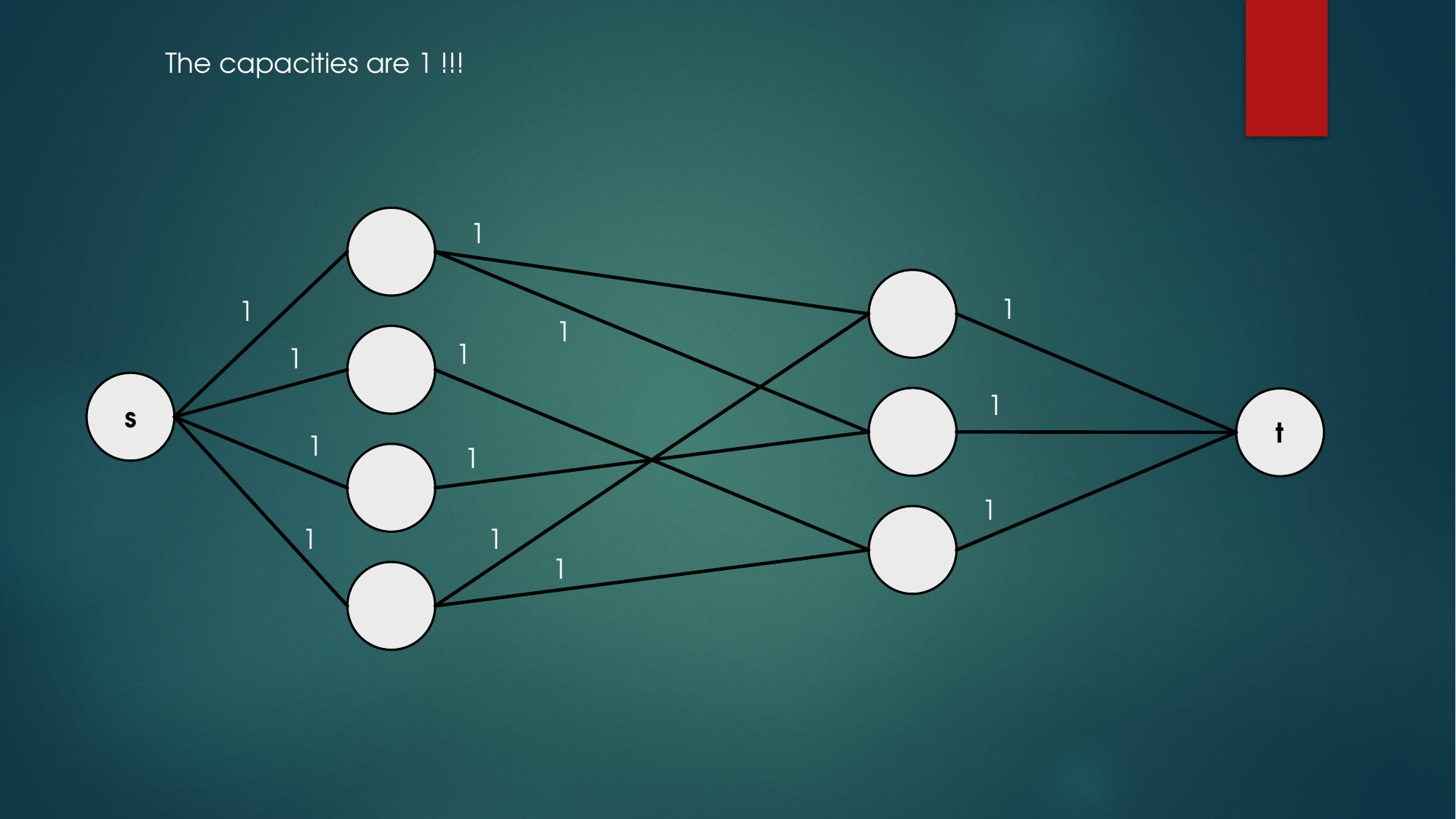

The capacities are 1 !!!

1

1
1
1

1
1
s
1

t
1
1

1

1
1
1